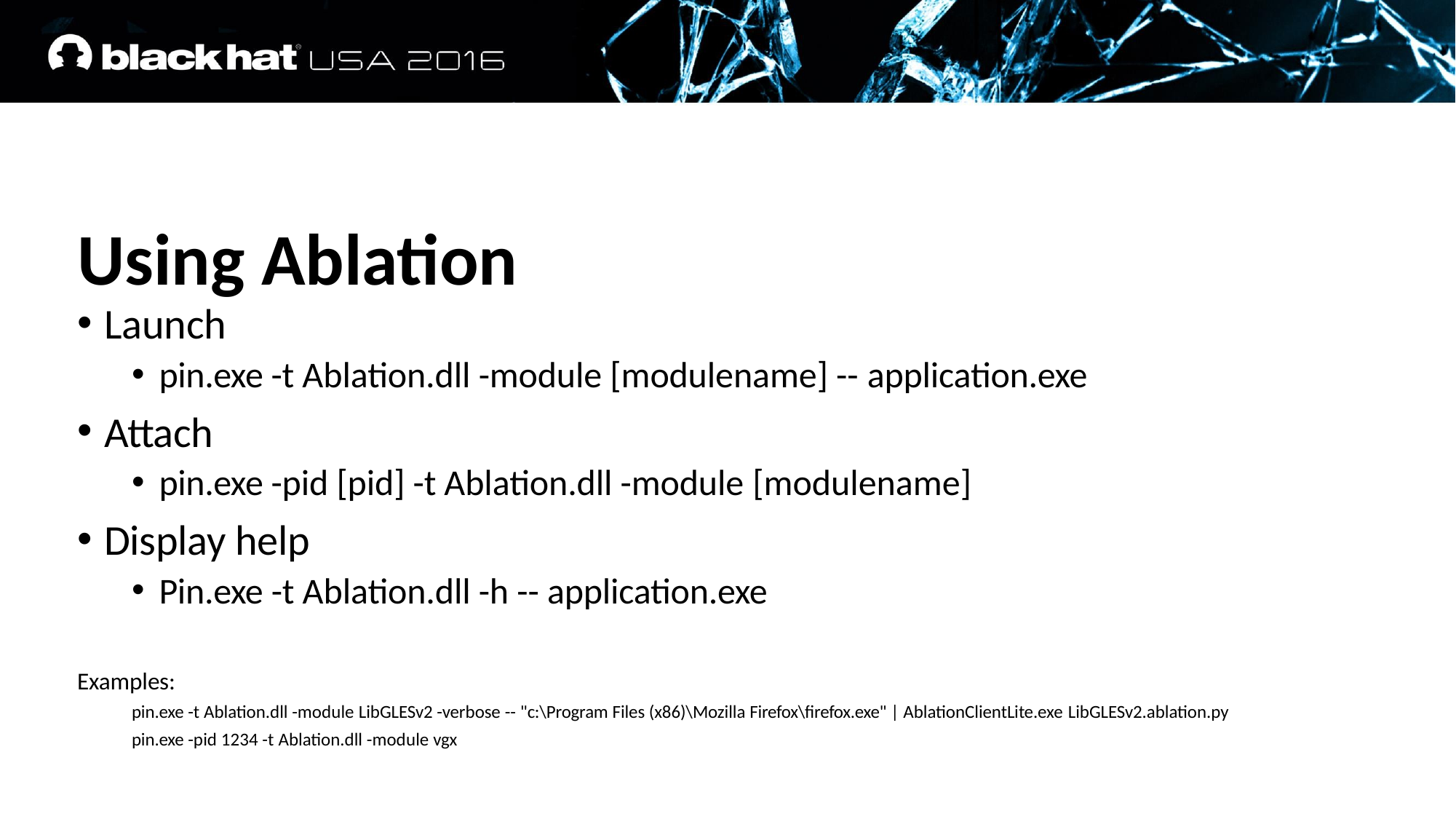

# Using Ablation
Launch
pin.exe -t Ablation.dll -module [modulename] -- application.exe
Attach
pin.exe -pid [pid] -t Ablation.dll -module [modulename]
Display help
Pin.exe -t Ablation.dll -h -- application.exe
Examples:
pin.exe -t Ablation.dll -module LibGLESv2 -verbose -- "c:\Program Files (x86)\Mozilla Firefox\firefox.exe" | AblationClientLite.exe LibGLESv2.ablation.py
pin.exe -pid 1234 -t Ablation.dll -module vgx